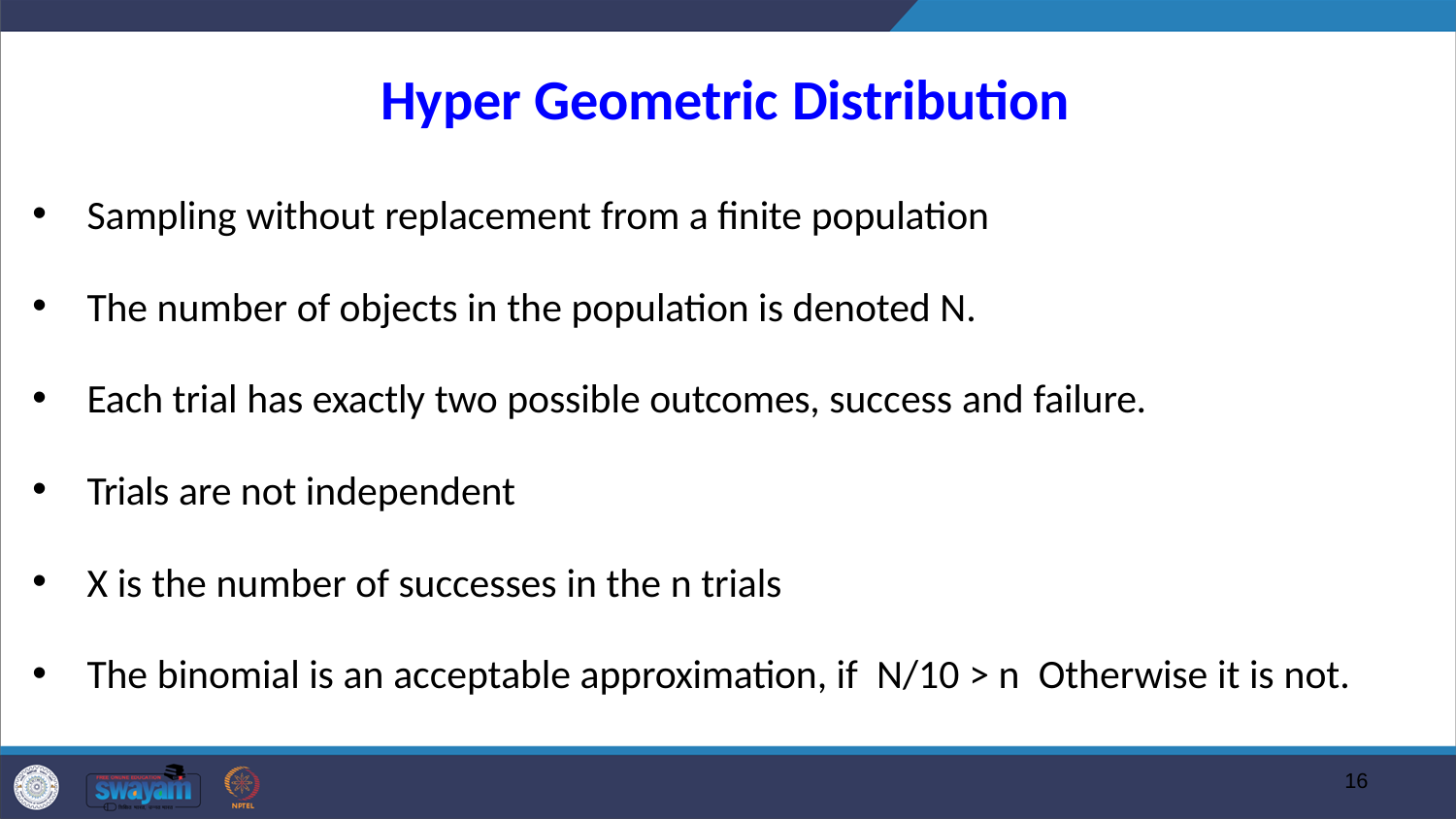

# Hyper Geometric Distribution

Sampling without replacement from a finite population

The number of objects in the population is denoted N.

Each trial has exactly two possible outcomes, success and failure.

Trials are not independent

X is the number of successes in the n trials

The binomial is an acceptable approximation, if N/10 > n Otherwise it is not.
16